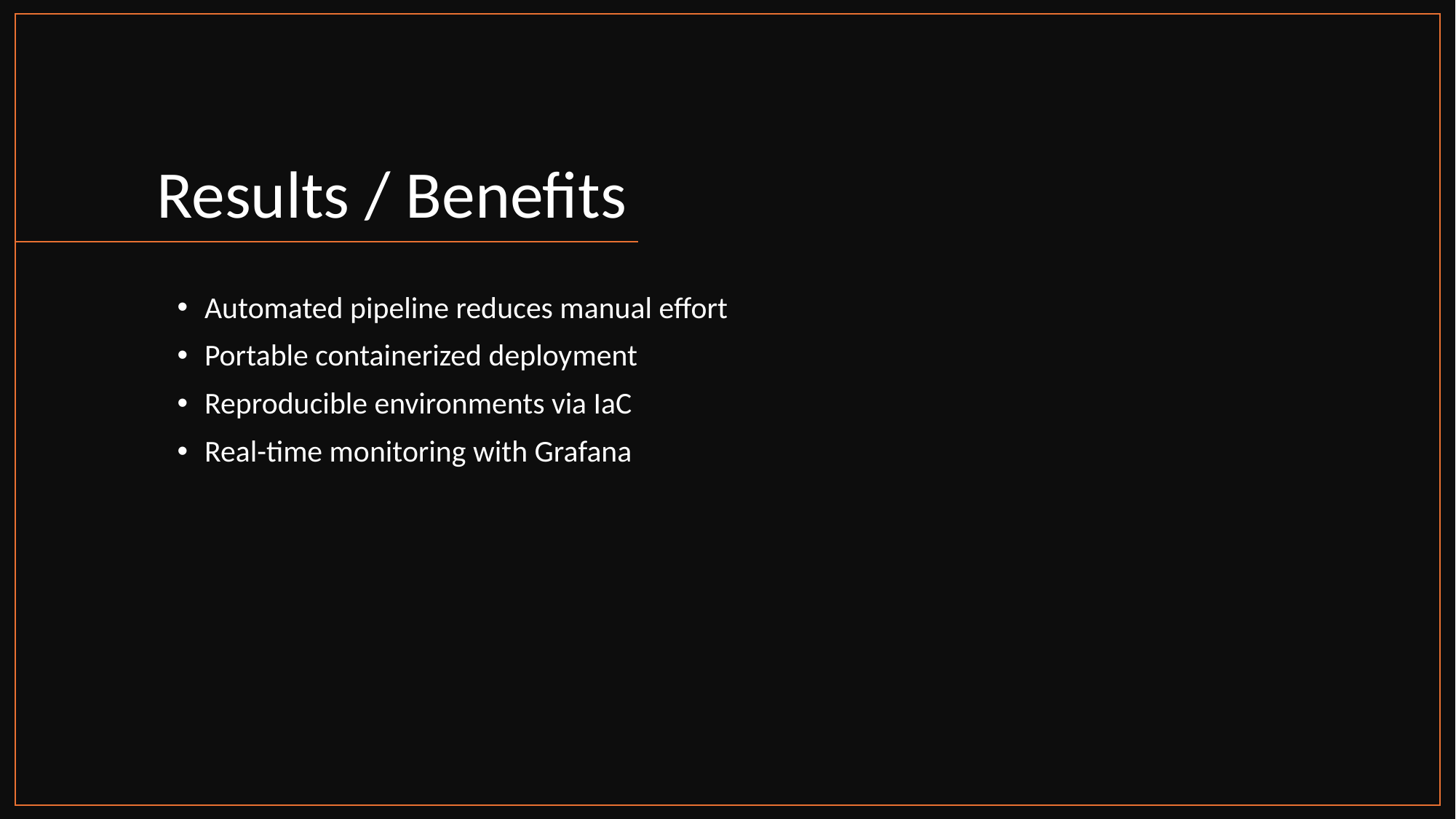

# Results / Benefits
Automated pipeline reduces manual effort
Portable containerized deployment
Reproducible environments via IaC
Real-time monitoring with Grafana